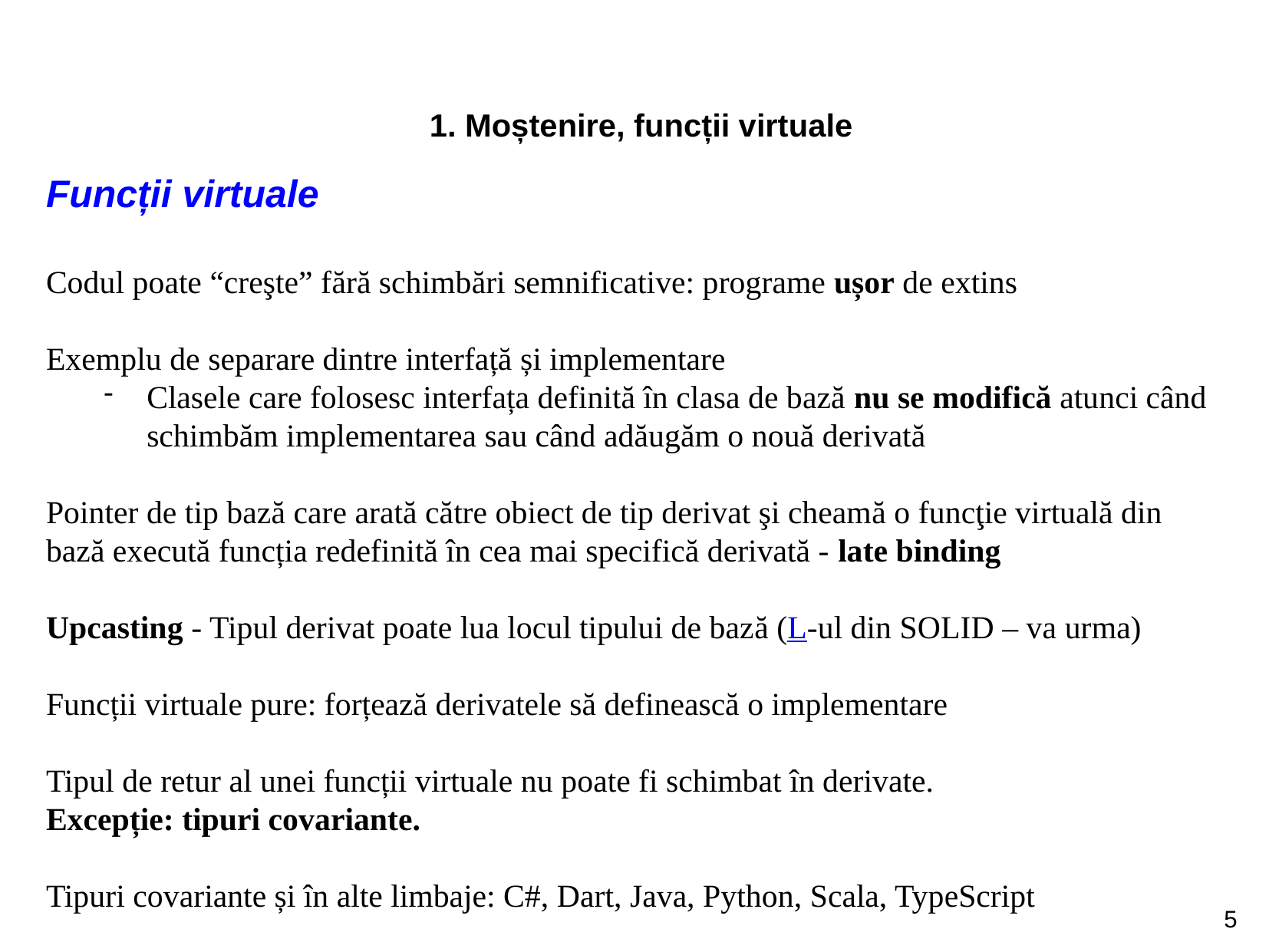

1. Moștenire, funcții virtuale
Funcții virtuale

Codul poate “creşte” fără schimbări semnificative: programe ușor de extins

Exemplu de separare dintre interfață și implementare
Clasele care folosesc interfața definită în clasa de bază nu se modifică atunci când schimbăm implementarea sau când adăugăm o nouă derivată

Pointer de tip bază care arată către obiect de tip derivat şi cheamă o funcţie virtuală din bază execută funcția redefinită în cea mai specifică derivată - late binding

Upcasting - Tipul derivat poate lua locul tipului de bază (L-ul din SOLID – va urma)

Funcții virtuale pure: forțează derivatele să definească o implementare

Tipul de retur al unei funcții virtuale nu poate fi schimbat în derivate.
Excepție: tipuri covariante.

Tipuri covariante și în alte limbaje: C#, Dart, Java, Python, Scala, TypeScript
5